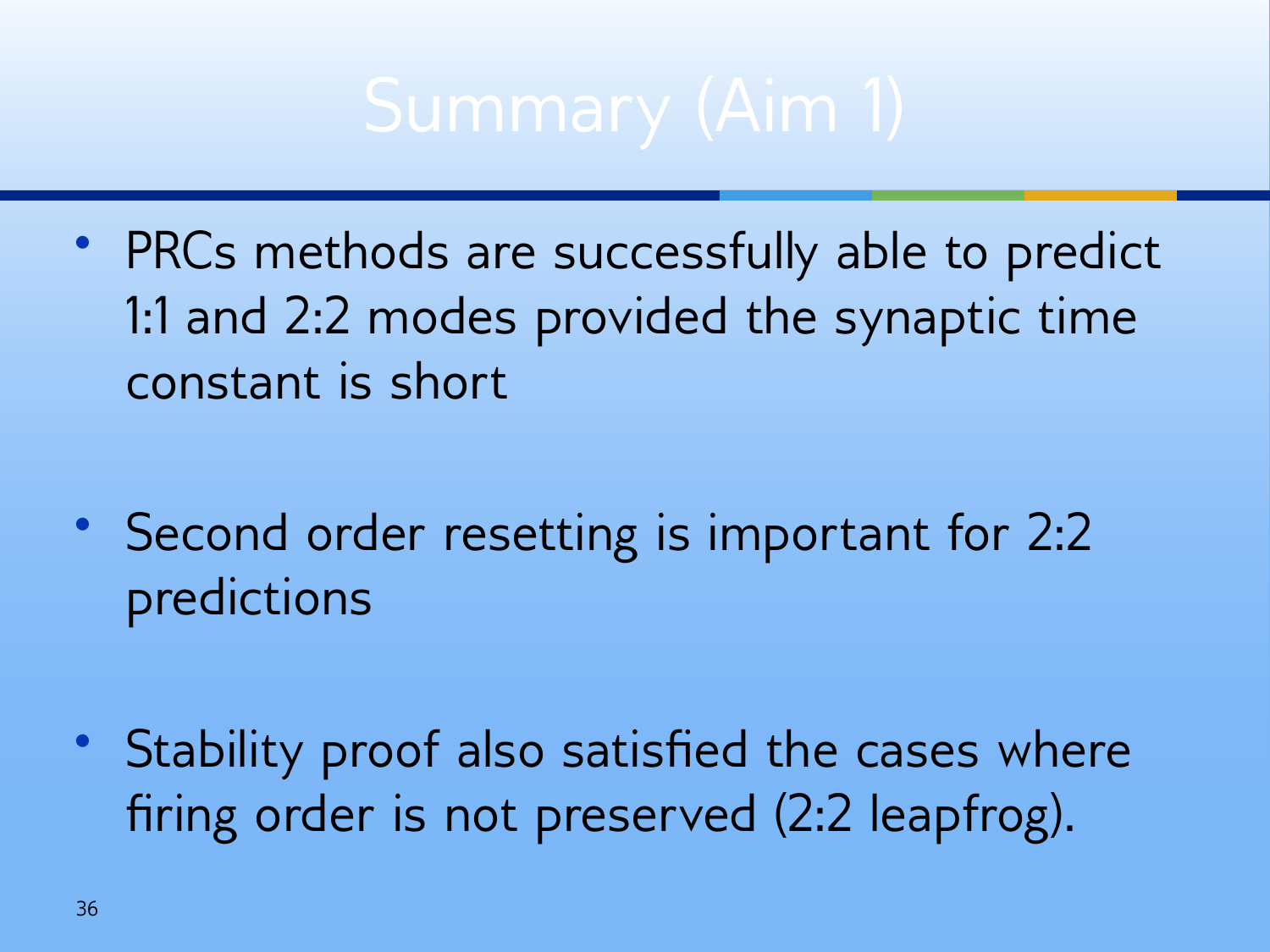

# Summary (Aim 1)
PRCs methods are successfully able to predict 1:1 and 2:2 modes provided the synaptic time constant is short

Second order resetting is important for 2:2 predictions

Stability proof also satisfied the cases where firing order is not preserved (2:2 leapfrog).

36